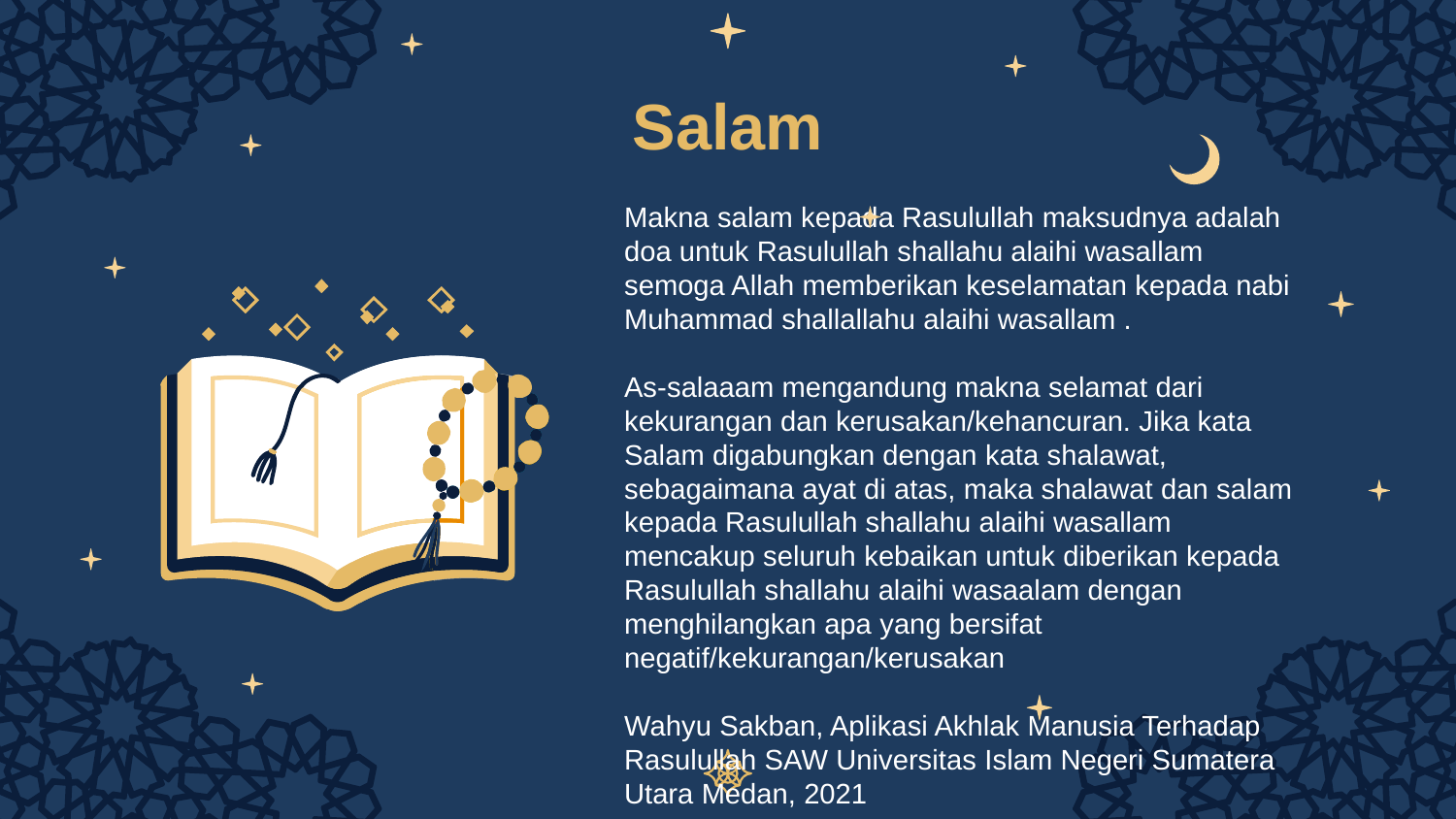

# Salam

Makna salam kepada Rasulullah maksudnya adalah doa untuk Rasulullah shallahu alaihi wasallam semoga Allah memberikan keselamatan kepada nabi Muhammad shallallahu alaihi wasallam .

As-salaaam mengandung makna selamat dari kekurangan dan kerusakan/kehancuran. Jika kata Salam digabungkan dengan kata shalawat, sebagaimana ayat di atas, maka shalawat dan salam kepada Rasulullah shallahu alaihi wasallam mencakup seluruh kebaikan untuk diberikan kepada Rasulullah shallahu alaihi wasaalam dengan menghilangkan apa yang bersifat negatif/kekurangan/kerusakan

Wahyu Sakban, Aplikasi Akhlak Manusia Terhadap Rasulullah SAW Universitas Islam Negeri Sumatera Utara Medan, 2021